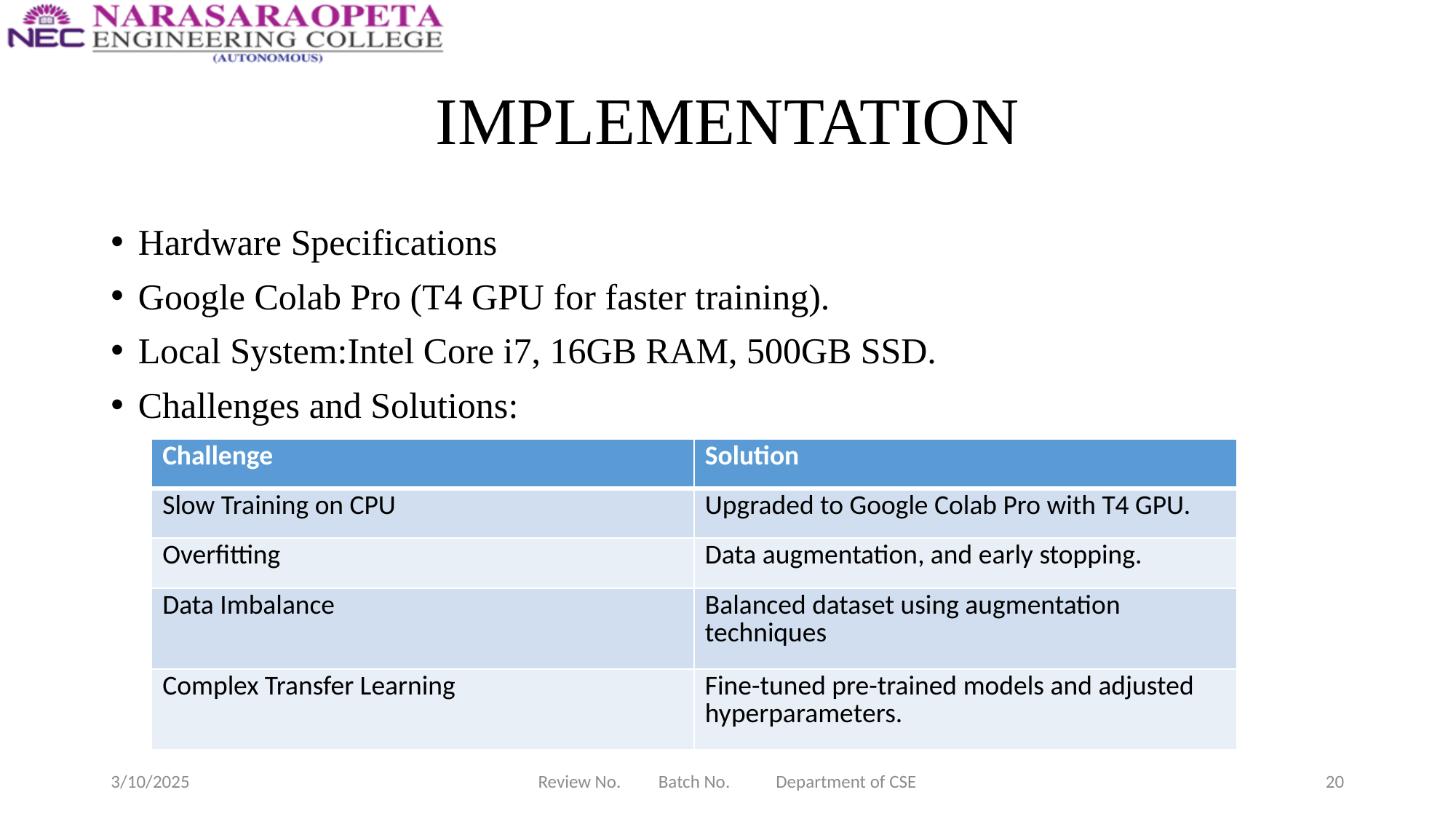

# IMPLEMENTATION
Hardware Specifications
Google Colab Pro (T4 GPU for faster training).
Local System:Intel Core i7, 16GB RAM, 500GB SSD.
Challenges and Solutions:

| Challenge | Solution |
| --- | --- |
| Slow Training on CPU | Upgraded to Google Colab Pro with T4 GPU. |
| Overfitting | Data augmentation, and early stopping. |
| Data Imbalance | Balanced dataset using augmentation techniques |
| Complex Transfer Learning | Fine-tuned pre-trained models and adjusted hyperparameters. |
3/10/2025
Review No.         Batch No.           Department of CSE
20